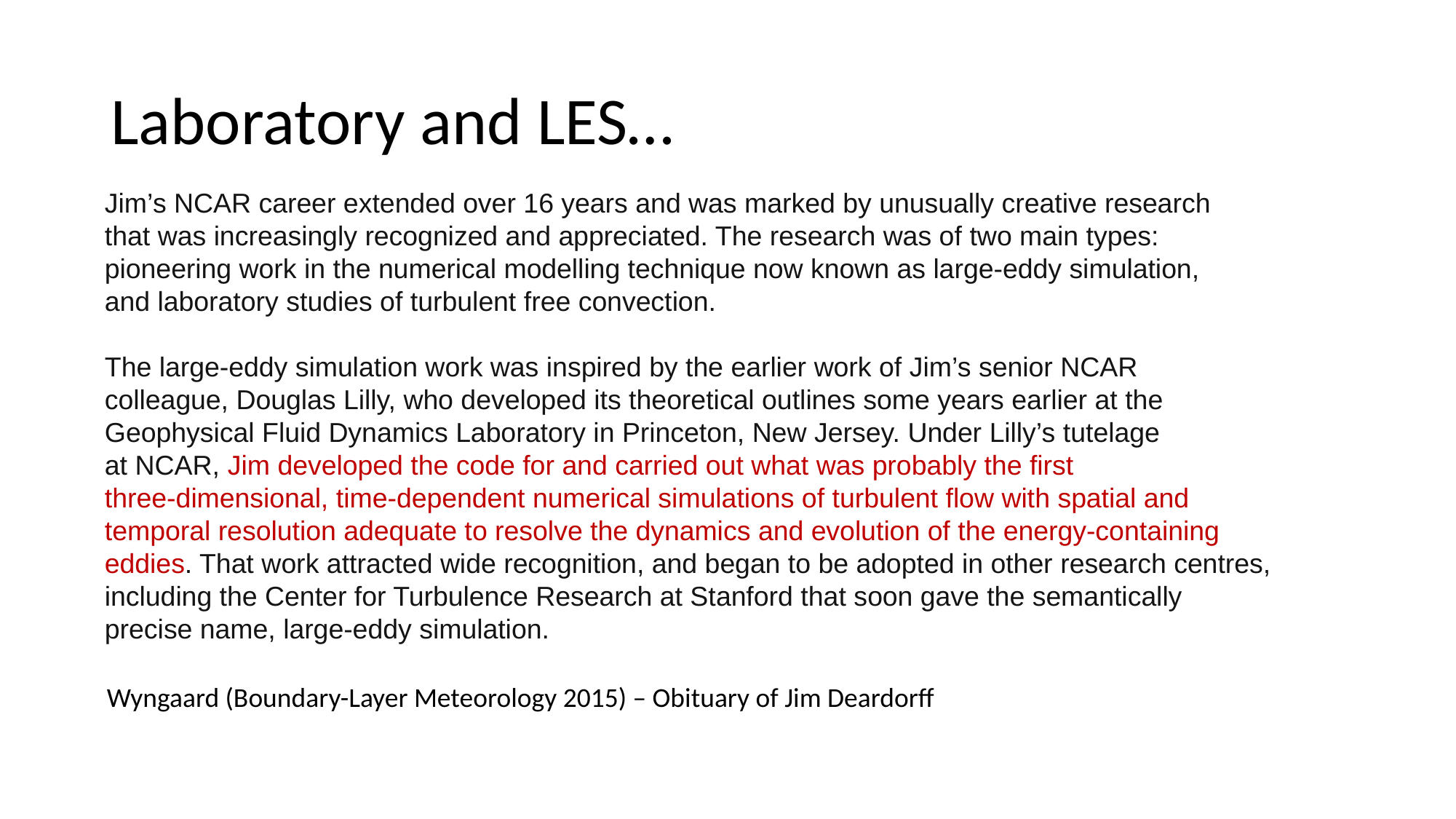

# Laboratory and LES…
Jim’s NCAR career extended over 16 years and was marked by unusually creative research
that was increasingly recognized and appreciated. The research was of two main types:
pioneering work in the numerical modelling technique now known as large-eddy simulation,
and laboratory studies of turbulent free convection.

The large-eddy simulation work was inspired by the earlier work of Jim’s senior NCAR
colleague, Douglas Lilly, who developed its theoretical outlines some years earlier at the
Geophysical Fluid Dynamics Laboratory in Princeton, New Jersey. Under Lilly’s tutelage
at NCAR, Jim developed the code for and carried out what was probably the first
three-dimensional, time-dependent numerical simulations of turbulent flow with spatial and
temporal resolution adequate to resolve the dynamics and evolution of the energy-containing
eddies. That work attracted wide recognition, and began to be adopted in other research centres,
including the Center for Turbulence Research at Stanford that soon gave the semantically
precise name, large-eddy simulation.
Wyngaard (Boundary-Layer Meteorology 2015) – Obituary of Jim Deardorff